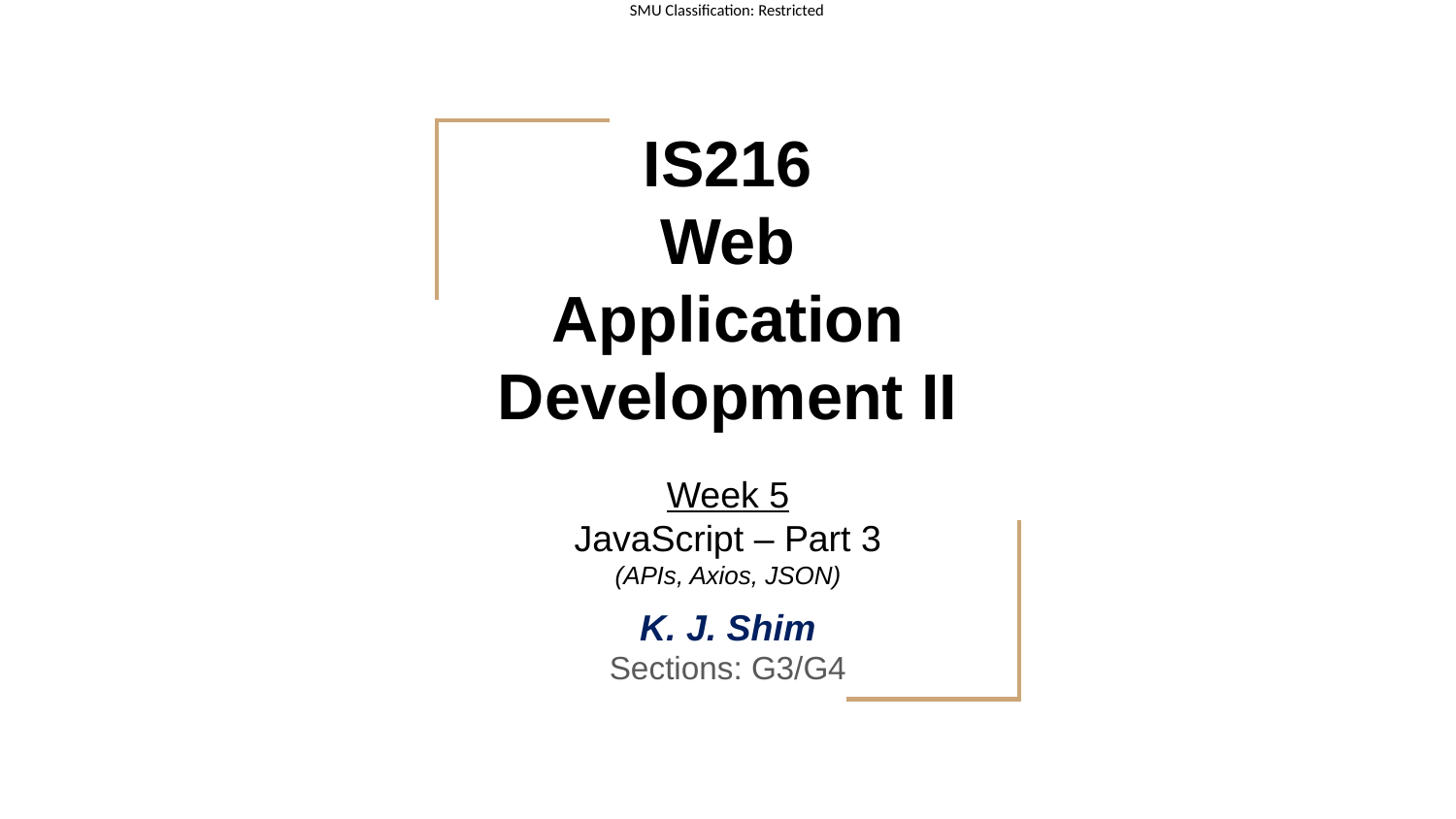

# IS216 Web Application Development II
Week 5
JavaScript – Part 3
(APIs, Axios, JSON)

K. J. Shim
Sections: G3/G4